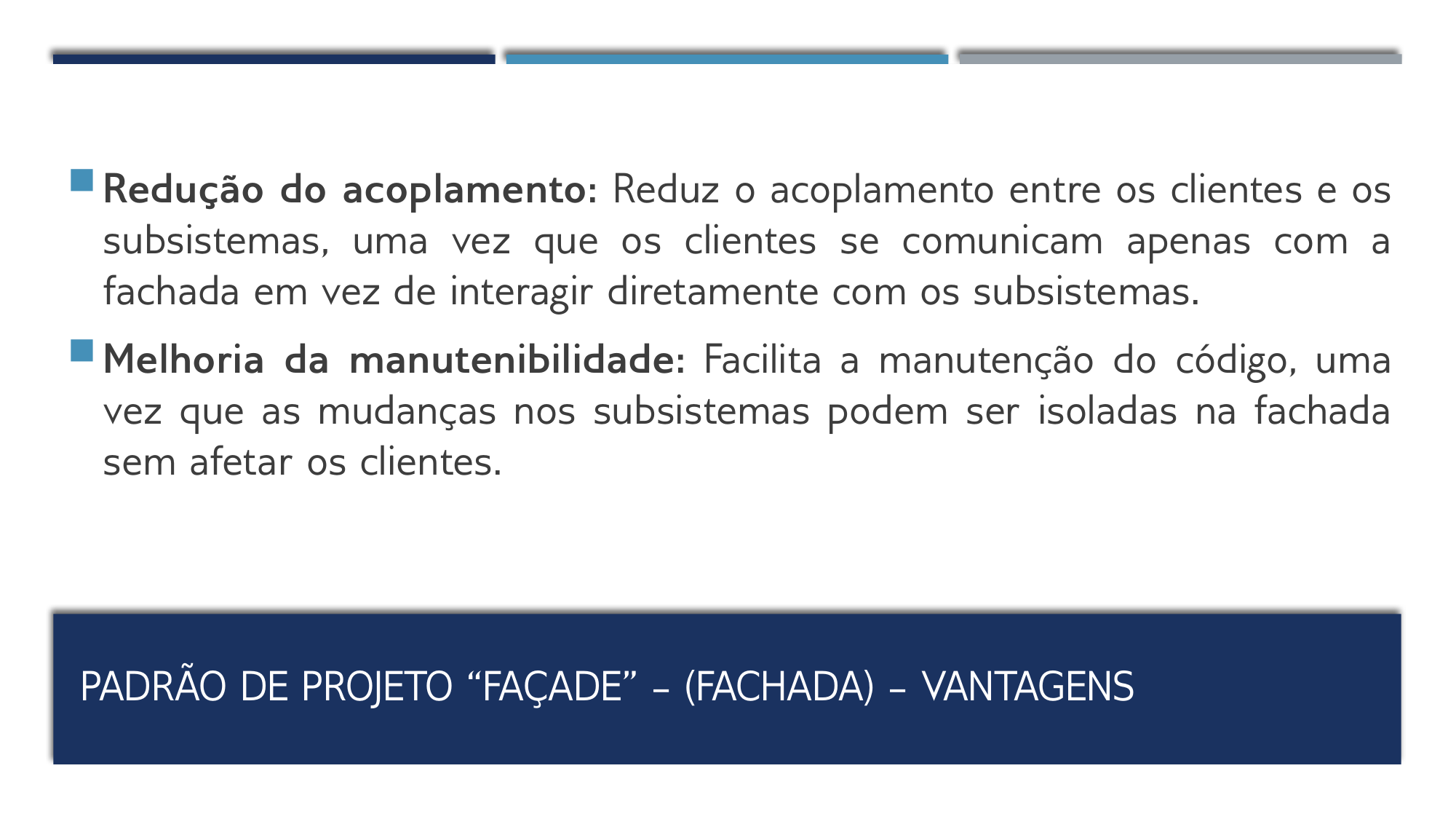

Redução do acoplamento: Reduz o acoplamento entre os clientes e os subsistemas, uma vez que os clientes se comunicam apenas com a fachada em vez de interagir diretamente com os subsistemas.
Melhoria da manutenibilidade: Facilita a manutenção do código, uma vez que as mudanças nos subsistemas podem ser isoladas na fachada sem afetar os clientes.

# PADRÃO DE PROJETO “Façade” – (FACHADA) – VANTAGENS